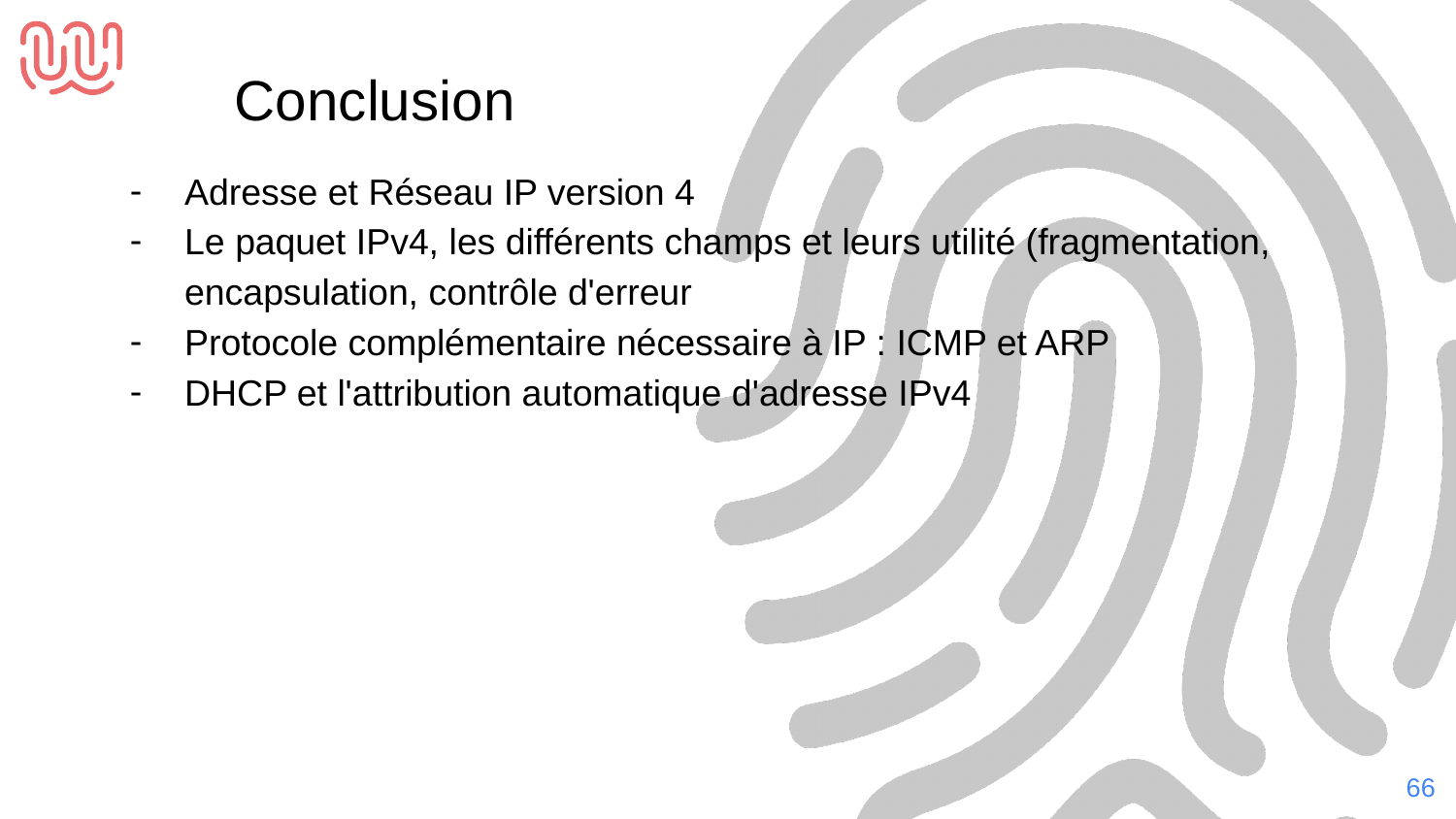

Conclusion
Adresse et Réseau IP version 4
Le paquet IPv4, les différents champs et leurs utilité (fragmentation, encapsulation, contrôle d'erreur
Protocole complémentaire nécessaire à IP : ICMP et ARP
DHCP et l'attribution automatique d'adresse IPv4
66